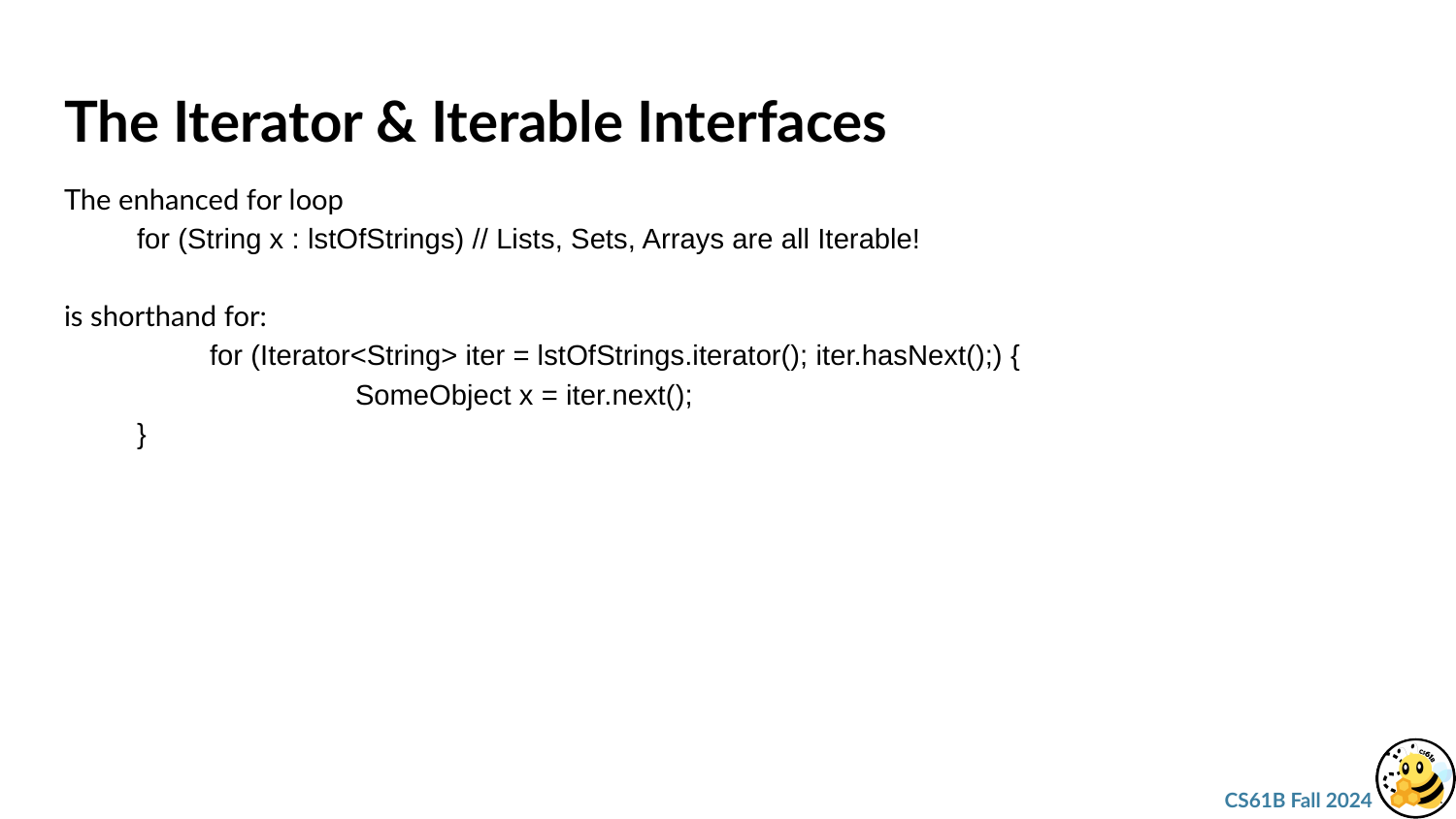

# The Iterator & Iterable Interfaces
The enhanced for loop
for (String x : lstOfStrings) // Lists, Sets, Arrays are all Iterable!

is shorthand for:
	for (Iterator<String> iter = lstOfStrings.iterator(); iter.hasNext();) {
		SomeObject x = iter.next();
}